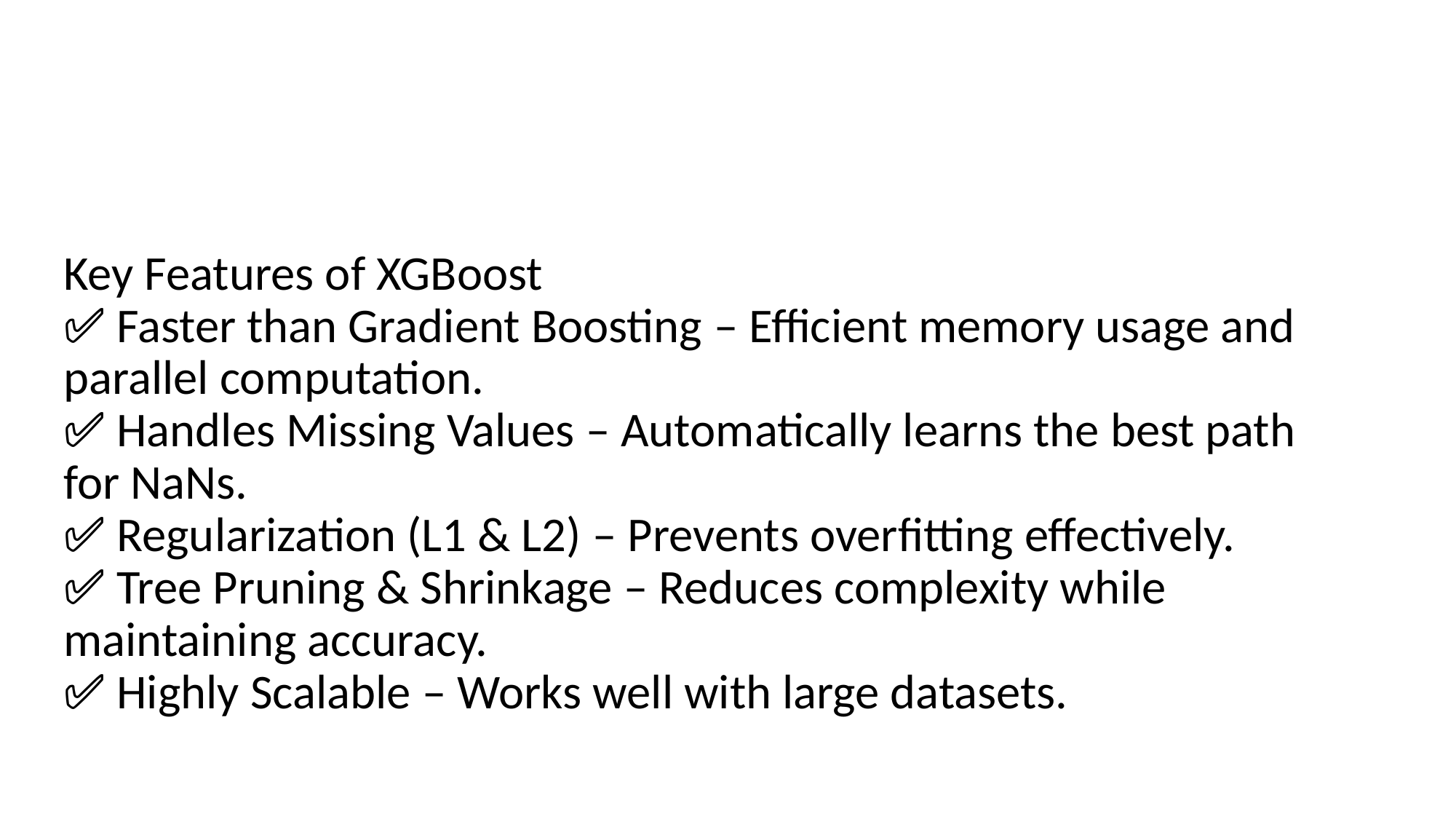

# Key Features of XGBoost ✅ Faster than Gradient Boosting – Efficient memory usage and parallel computation. ✅ Handles Missing Values – Automatically learns the best path for NaNs. ✅ Regularization (L1 & L2) – Prevents overfitting effectively. ✅ Tree Pruning & Shrinkage – Reduces complexity while maintaining accuracy. ✅ Highly Scalable – Works well with large datasets.